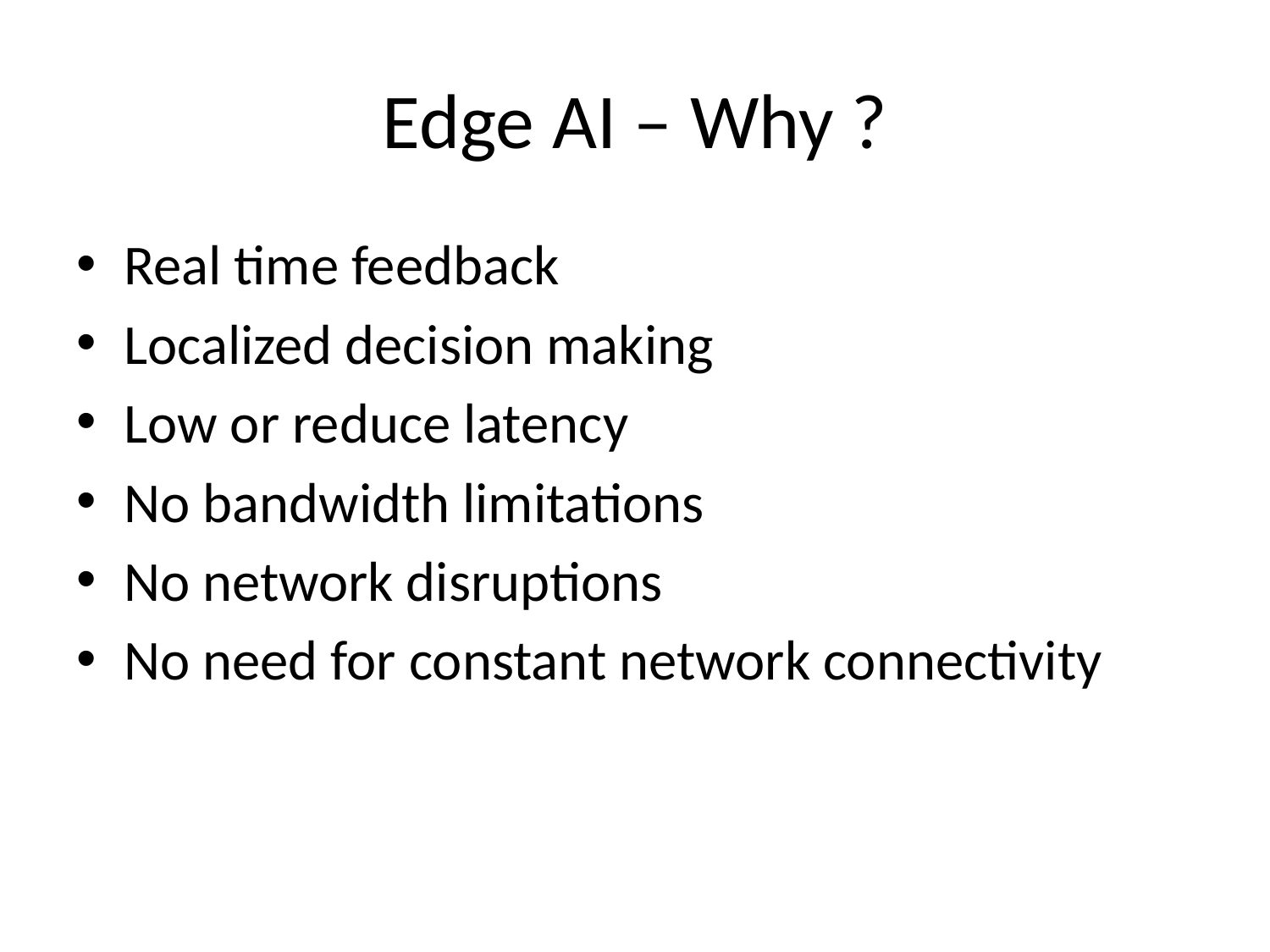

# Edge AI – Why ?
Real time feedback
Localized decision making
Low or reduce latency
No bandwidth limitations
No network disruptions
No need for constant network connectivity